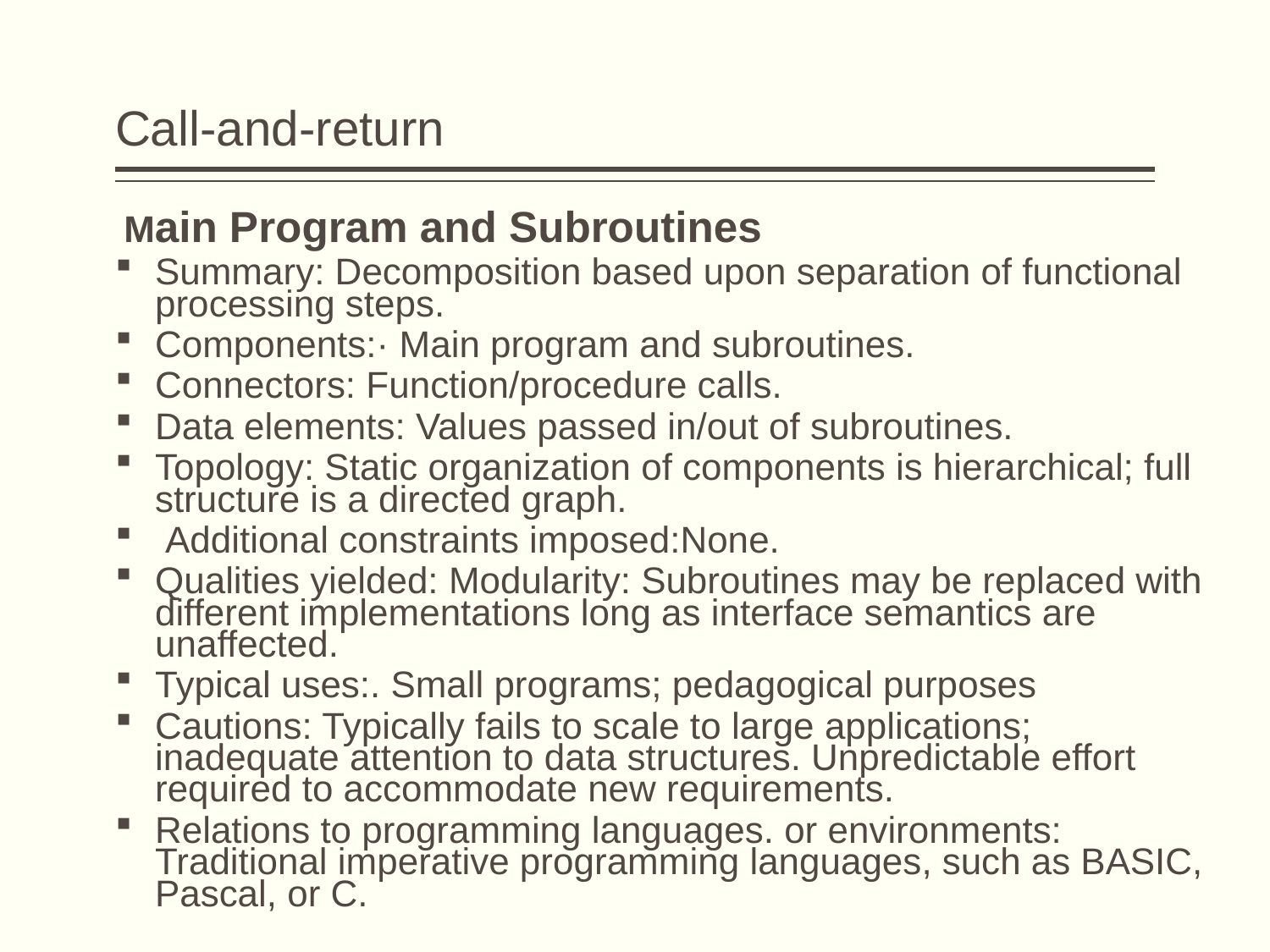

# Call-and-return
 Main Program and Subroutines
Summary: Decomposition based upon separation of functional processing steps.
Components:· Main program and subroutines.
Connectors: Function/procedure calls.
Data elements: Values passed in/out of subroutines.
Topology: Static organization of components is hierarchical; full structure is a directed graph.
 Additional constraints imposed:None.
Qualities yielded: Modularity: Subroutines may be replaced with different implementations long as interface semantics are unaffected.
Typical uses:. Small programs; pedagogical purposes
Cautions: Typically fails to scale to large applications; inadequate attention to data structures. Unpredictable effort required to accommodate new requirements.
Relations to programming languages. or environments: Traditional imperative programming languages, such as BASIC, Pascal, or C.